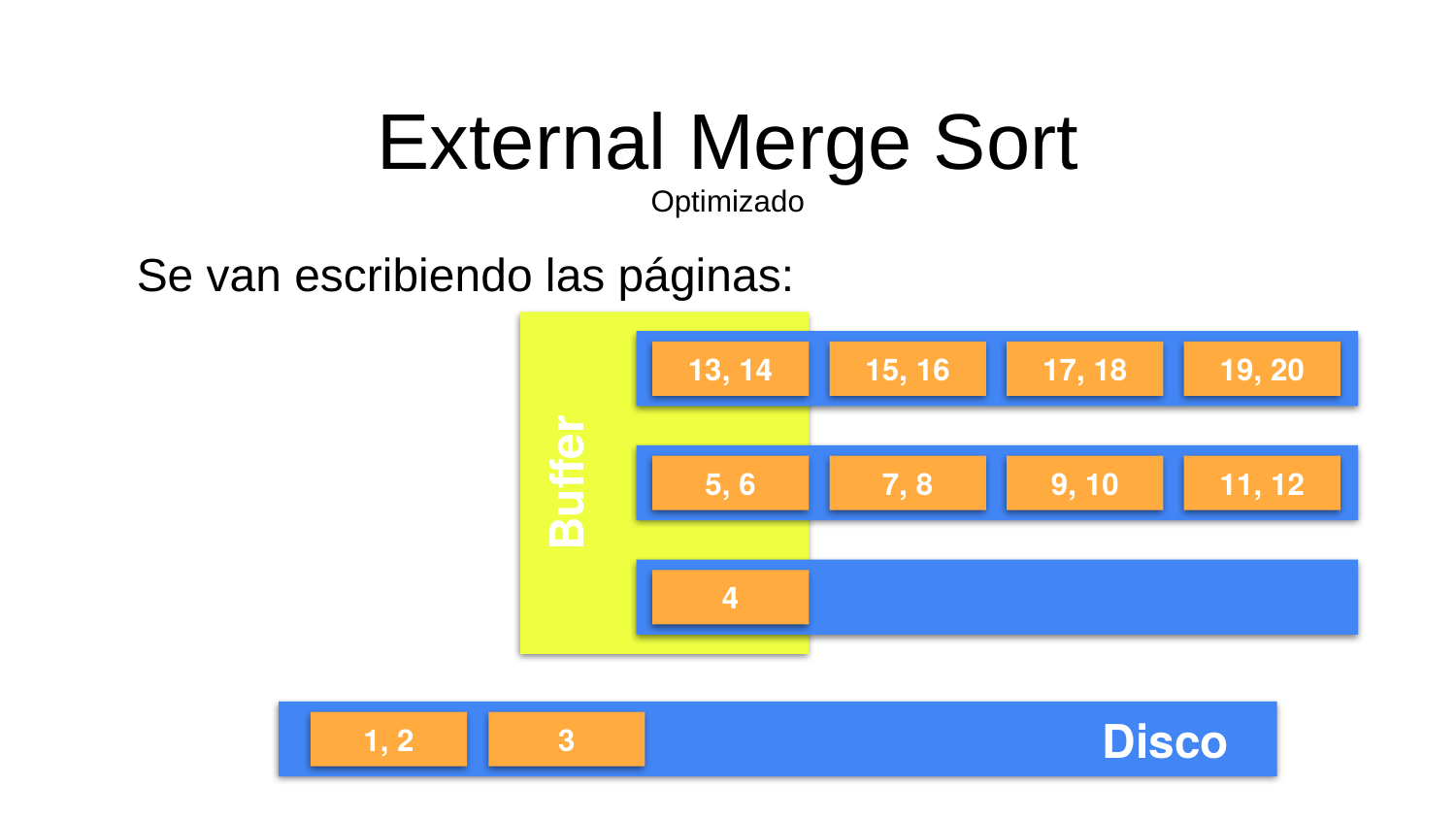

External Merge Sort
Optimizado
Se van escribiendo las páginas:

13, 14
15, 16
17, 18
19, 20

Buffer
5, 6
7, 8
9, 10
11, 12

4

Disco
1, 2
3